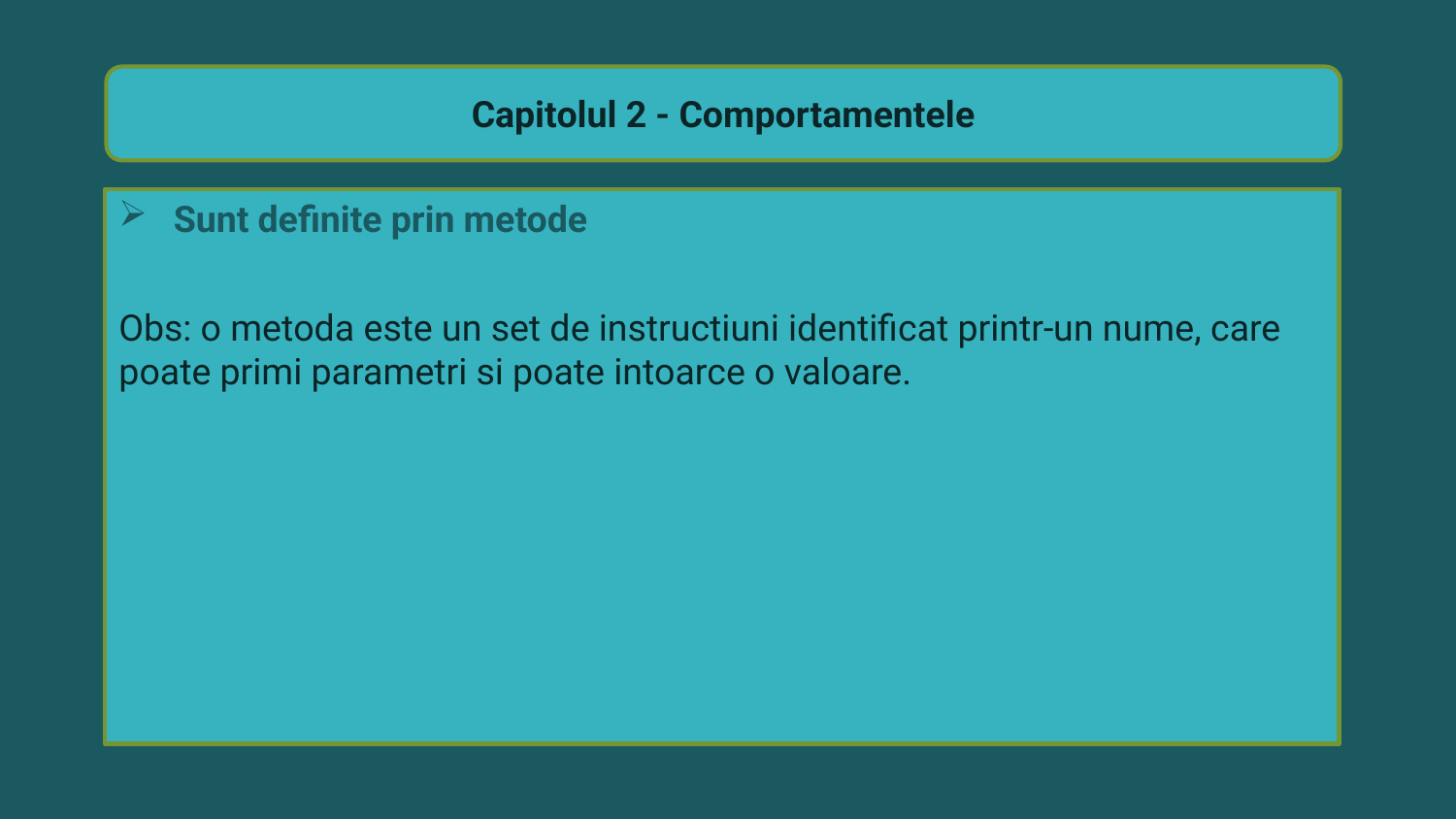

Capitolul 2 - Comportamentele
Sunt definite prin metode

Obs: o metoda este un set de instructiuni identificat printr-un nume, care poate primi parametri si poate intoarce o valoare.